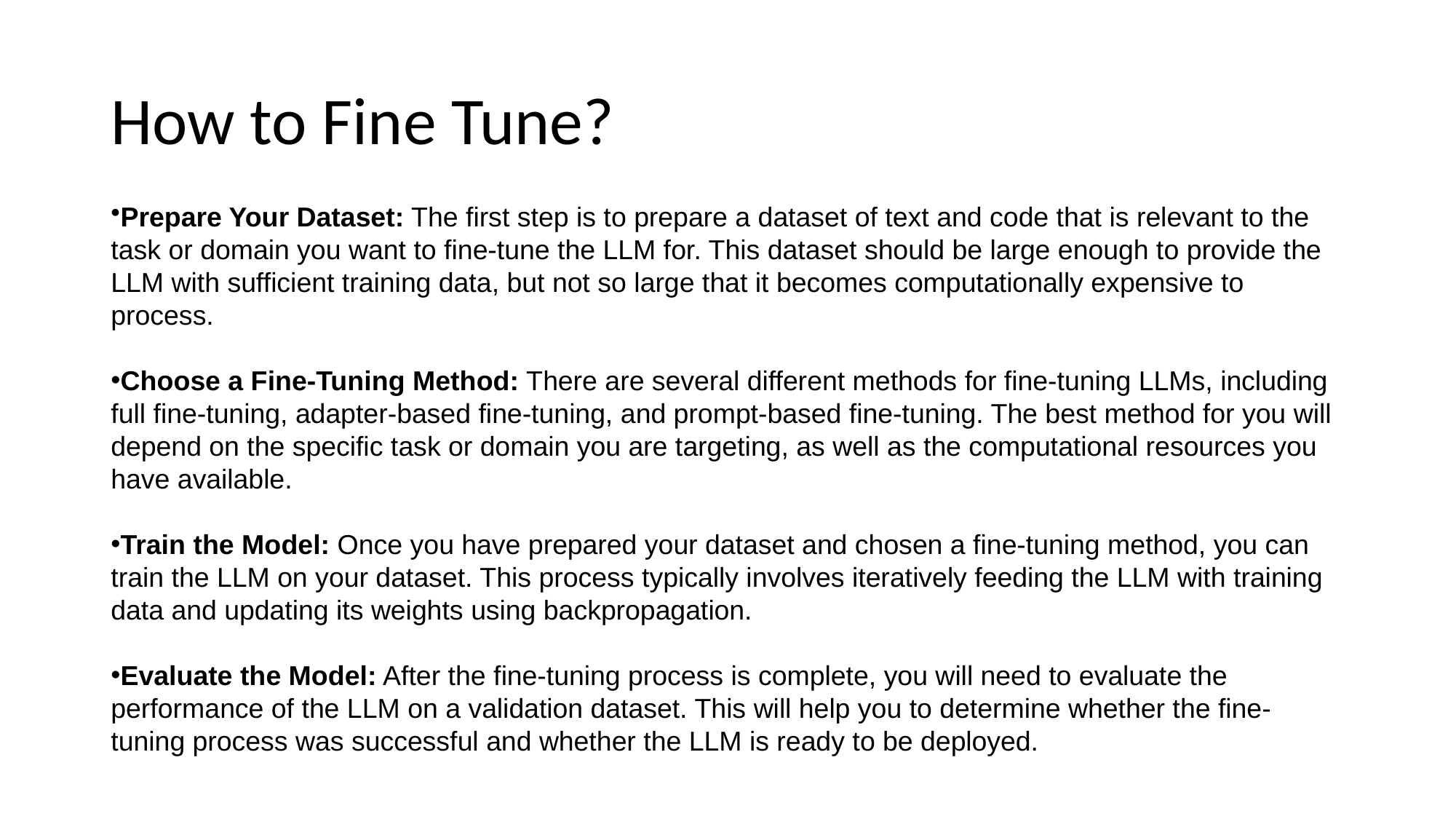

# How to Fine Tune?
Prepare Your Dataset: The first step is to prepare a dataset of text and code that is relevant to the task or domain you want to fine-tune the LLM for. This dataset should be large enough to provide the LLM with sufficient training data, but not so large that it becomes computationally expensive to process.

Choose a Fine-Tuning Method: There are several different methods for fine-tuning LLMs, including full fine-tuning, adapter-based fine-tuning, and prompt-based fine-tuning. The best method for you will depend on the specific task or domain you are targeting, as well as the computational resources you have available.

Train the Model: Once you have prepared your dataset and chosen a fine-tuning method, you can train the LLM on your dataset. This process typically involves iteratively feeding the LLM with training data and updating its weights using backpropagation.

Evaluate the Model: After the fine-tuning process is complete, you will need to evaluate the performance of the LLM on a validation dataset. This will help you to determine whether the fine-tuning process was successful and whether the LLM is ready to be deployed.